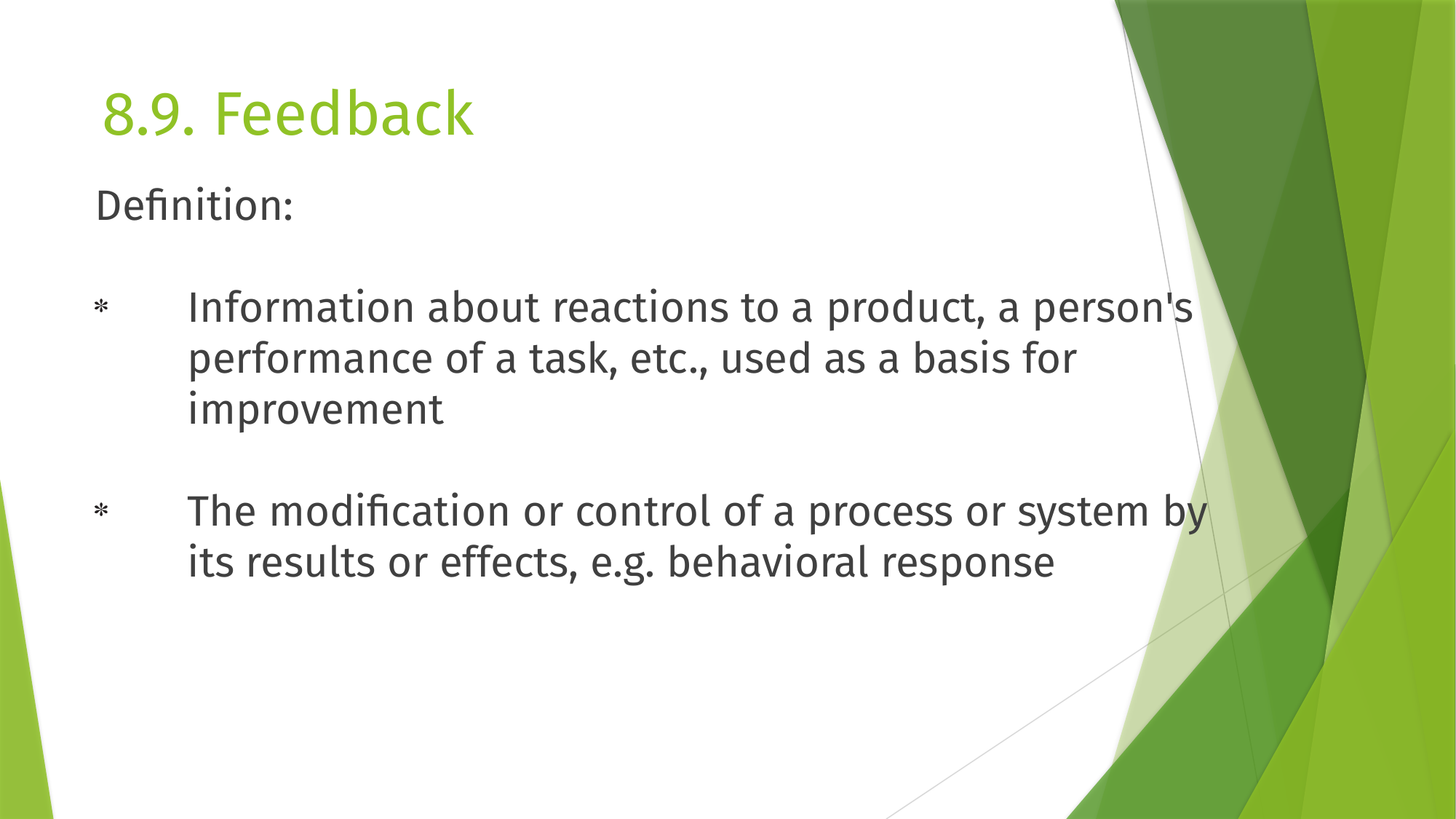

# 8.9. Feedback
Definition:

Information about reactions to a product, a person's performance of a task, etc., used as a basis for improvement

The modification or control of a process or system by its results or effects, e.g. behavioral response